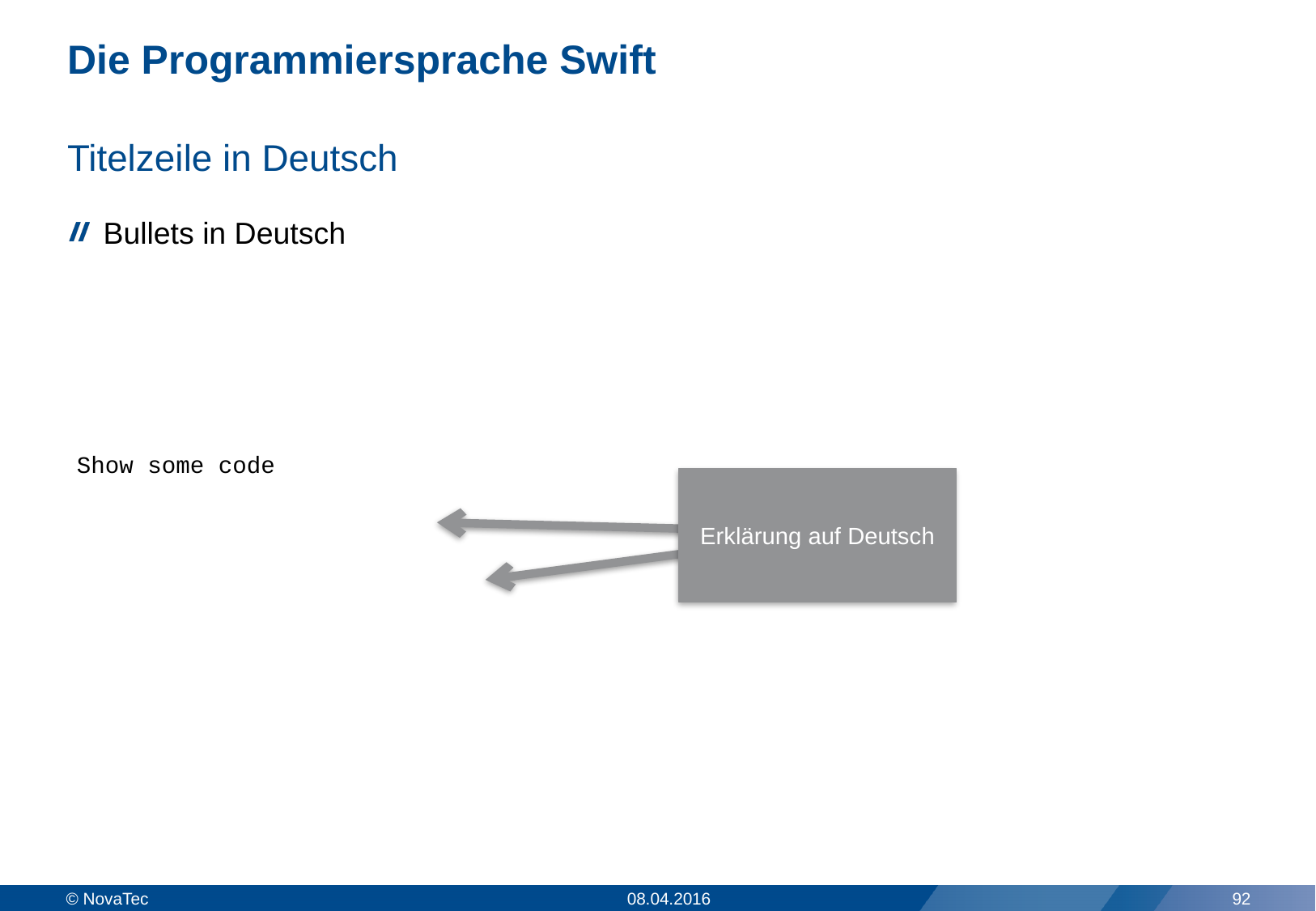

# Die Programmiersprache Swift
Titelzeile in Deutsch
Bullets in Deutsch
Show some code

Erklärung auf Deutsch